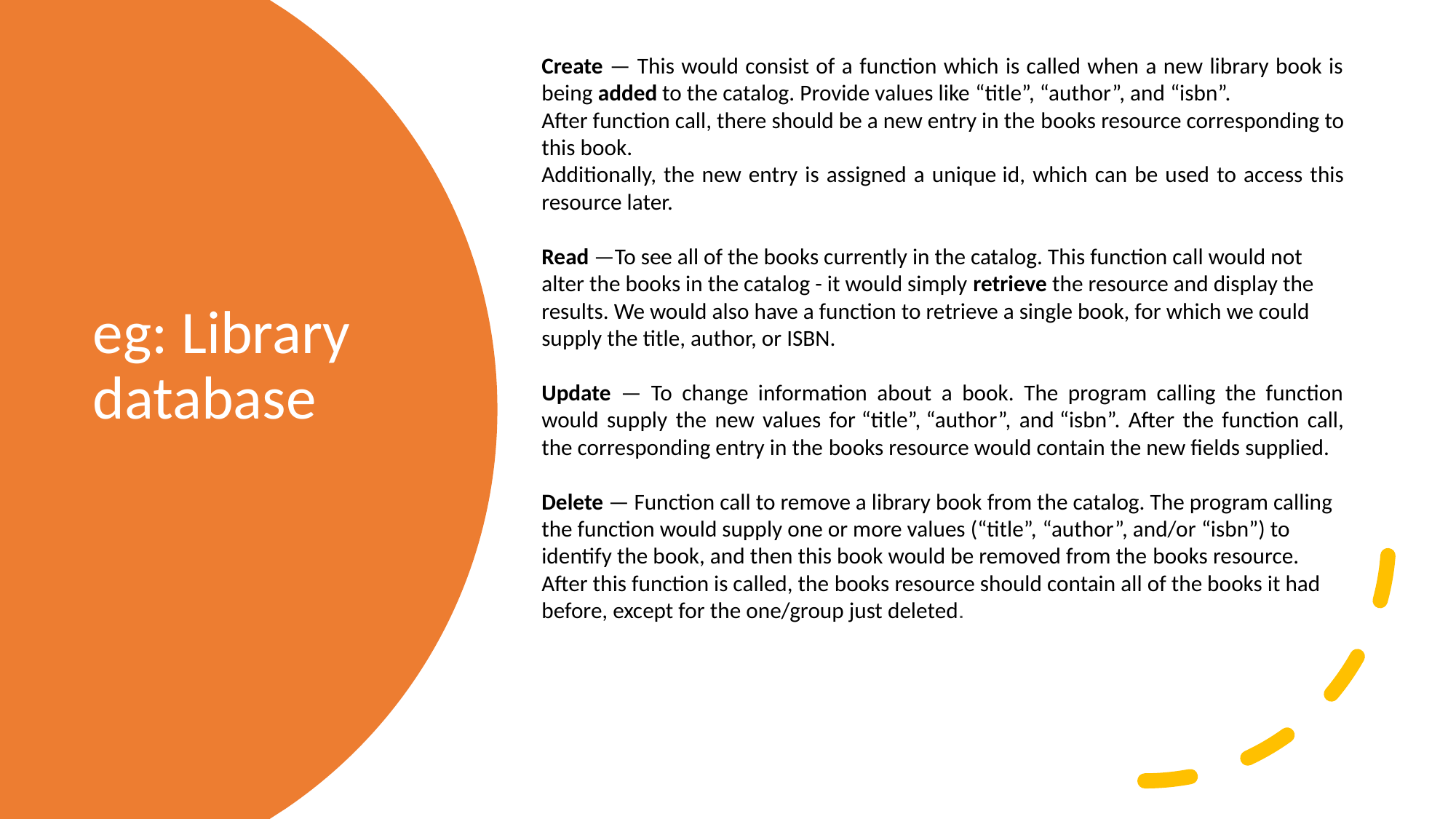

Create — This would consist of a function which is called when a new library book is being added to the catalog. Provide values like “title”, “author”, and “isbn”.
After function call, there should be a new entry in the books resource corresponding to this book.
Additionally, the new entry is assigned a unique id, which can be used to access this resource later.

Read —To see all of the books currently in the catalog. This function call would not alter the books in the catalog - it would simply retrieve the resource and display the results. We would also have a function to retrieve a single book, for which we could supply the title, author, or ISBN.

Update — To change information about a book. The program calling the function would supply the new values for “title”, “author”, and “isbn”. After the function call, the corresponding entry in the books resource would contain the new fields supplied.

Delete — Function call to remove a library book from the catalog. The program calling the function would supply one or more values (“title”, “author”, and/or “isbn”) to identify the book, and then this book would be removed from the books resource. After this function is called, the books resource should contain all of the books it had before, except for the one/group just deleted.

eg: Library database